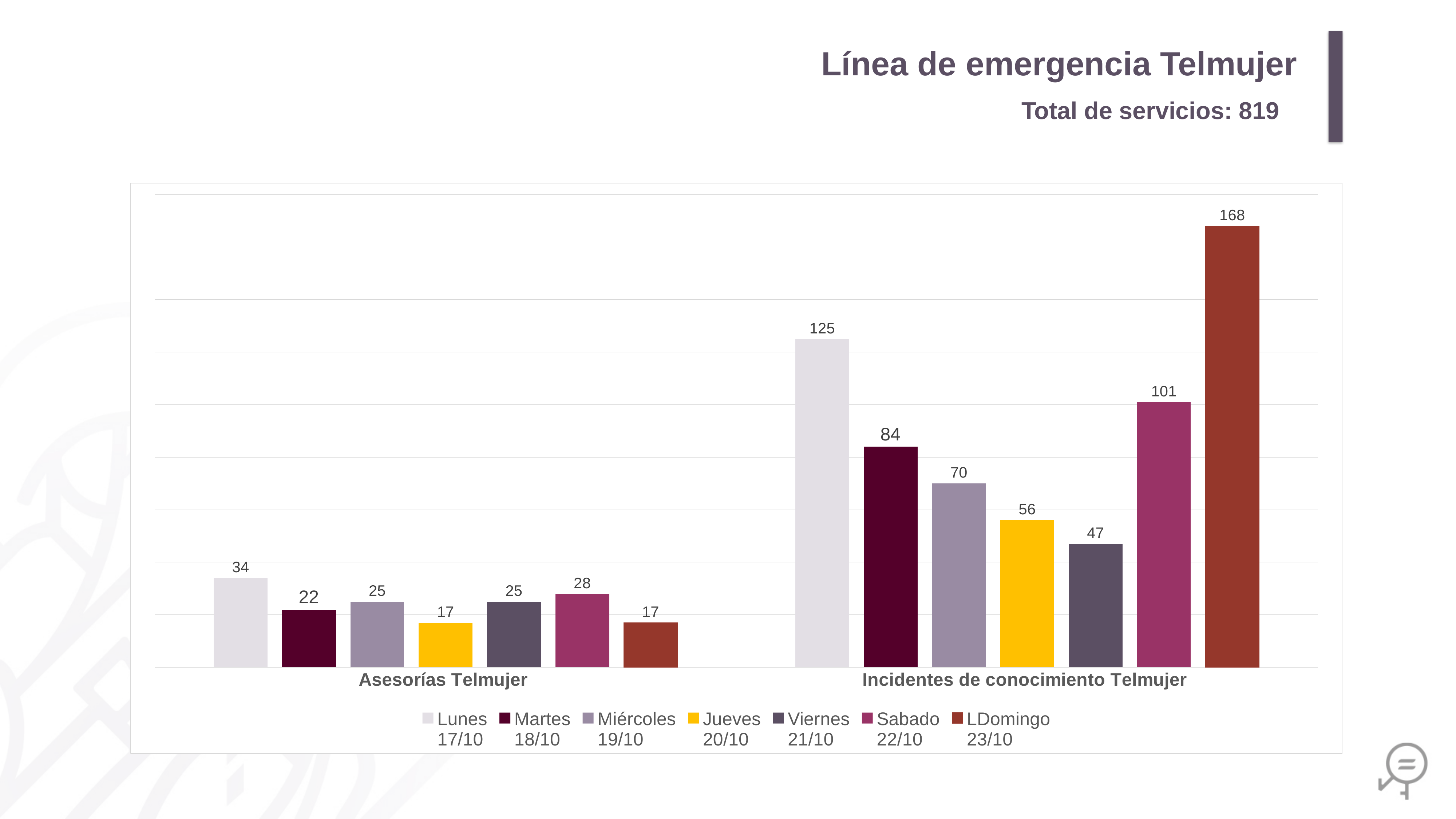

Línea de emergencia Telmujer
Total de servicios: 819

### Chart

| Category | Lunes
17/10 | Martes
18/10 | Miércoles
19/10 | Jueves
20/10 | Viernes
21/10 | Sabado
22/10 | LDomingo
23/10 |
|---|---|---|---|---|---|---|---|
| Asesorías Telmujer  | 34.0 | 22.0 | 25.0 | 17.0 | 25.0 | 28.0 | 17.0 |
| Incidentes de conocimiento Telmujer  | 125.0 | 84.0 | 70.0 | 56.0 | 47.0 | 101.0 | 168.0 |